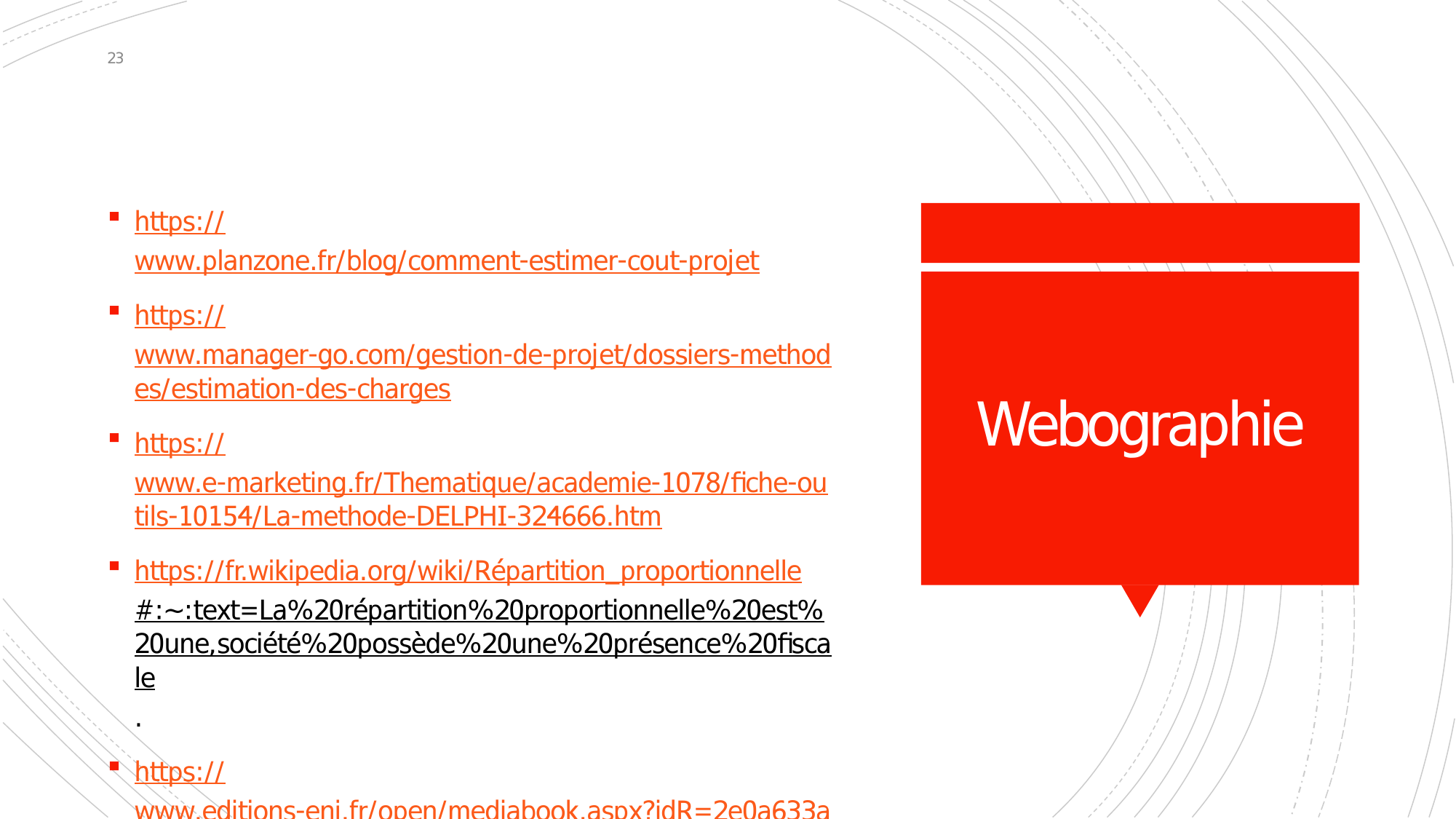

23
https://www.planzone.fr/blog/comment-estimer-cout-projet
https://www.manager-go.com/gestion-de-projet/dossiers-methodes/estimation-des-charges
https://www.e-marketing.fr/Thematique/academie-1078/fiche-outils-10154/La-methode-DELPHI-324666.htm
https://fr.wikipedia.org/wiki/Répartition_proportionnelle#:~:text=La%20répartition%20proportionnelle%20est%20une,société%20possède%20une%20présence%20fiscale.
https://www.editions-eni.fr/open/mediabook.aspx?idR=2e0a633afcb29c38db445cf9f3d09d8a
Et peut etre d’autres sources que je n’ai pas pu l’occasion de les mentionner pour la contrainte d’espace.

# Webographie